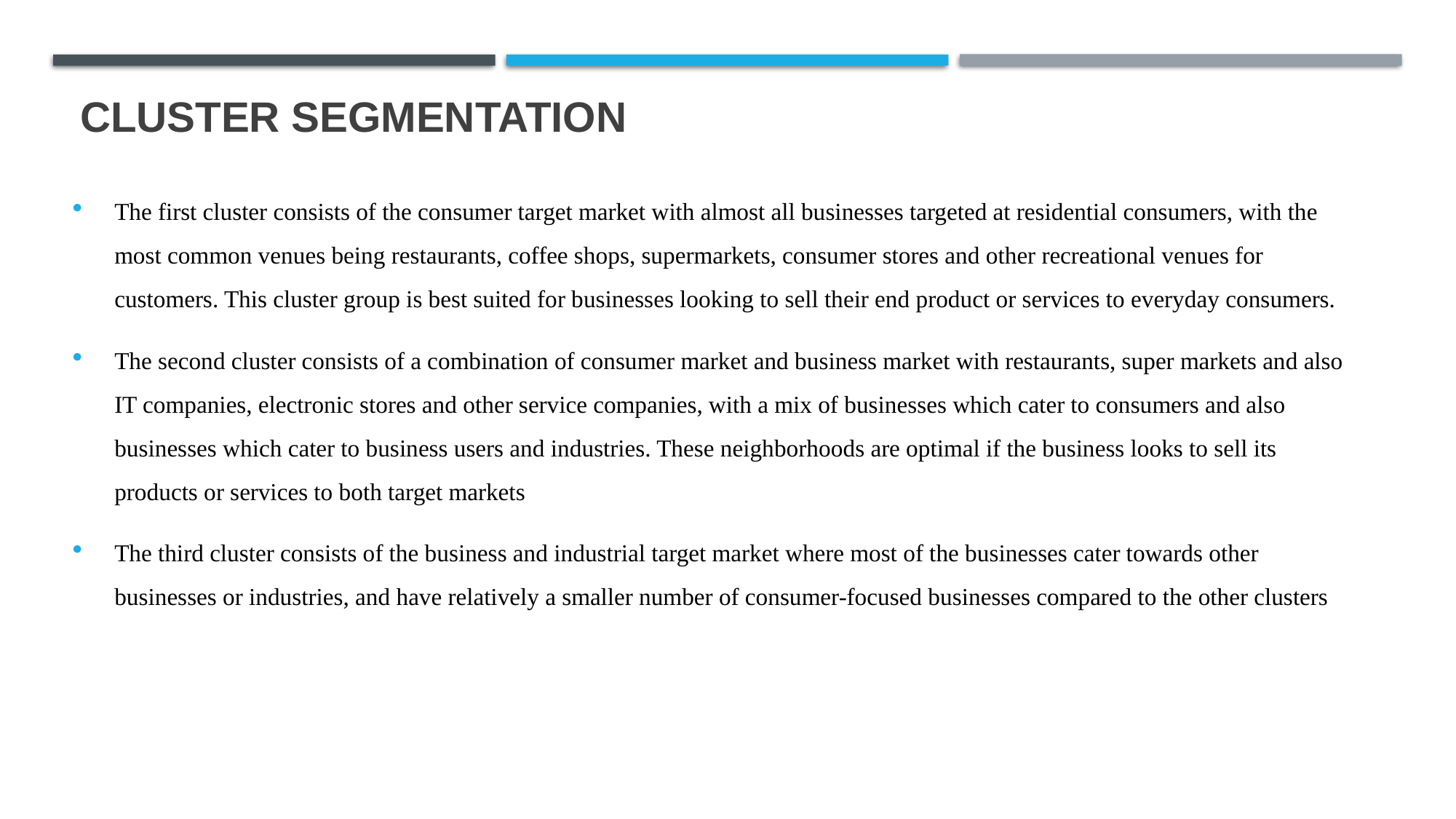

# Cluster Segmentation
The first cluster consists of the consumer target market with almost all businesses targeted at residential consumers, with the most common venues being restaurants, coffee shops, supermarkets, consumer stores and other recreational venues for customers. This cluster group is best suited for businesses looking to sell their end product or services to everyday consumers.
The second cluster consists of a combination of consumer market and business market with restaurants, super markets and also IT companies, electronic stores and other service companies, with a mix of businesses which cater to consumers and also businesses which cater to business users and industries. These neighborhoods are optimal if the business looks to sell its products or services to both target markets
The third cluster consists of the business and industrial target market where most of the businesses cater towards other businesses or industries, and have relatively a smaller number of consumer-focused businesses compared to the other clusters